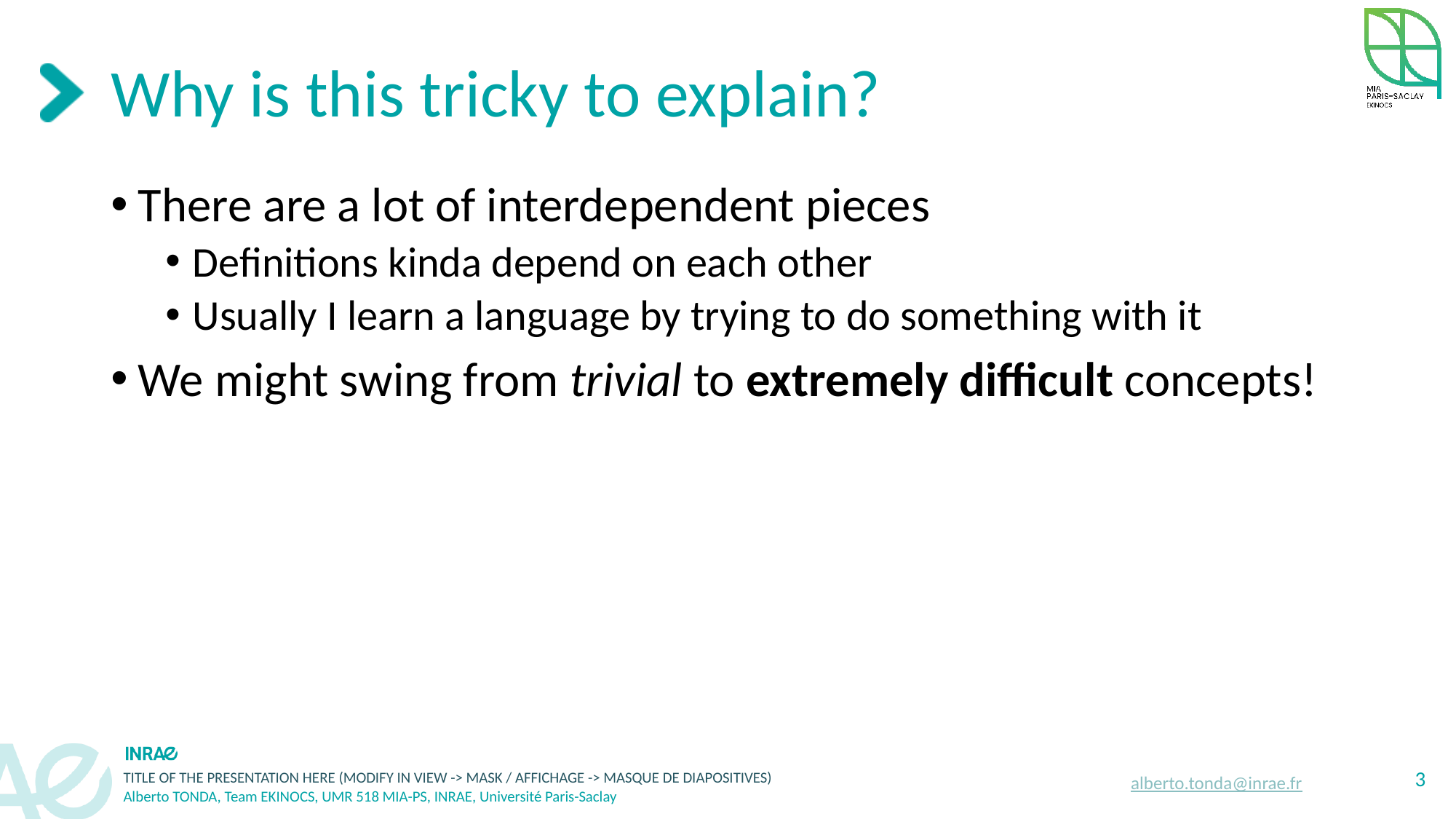

# Why is this tricky to explain?
There are a lot of interdependent pieces
Definitions kinda depend on each other
Usually I learn a language by trying to do something with it
We might swing from trivial to extremely difficult concepts!
3
alberto.tonda@inrae.fr